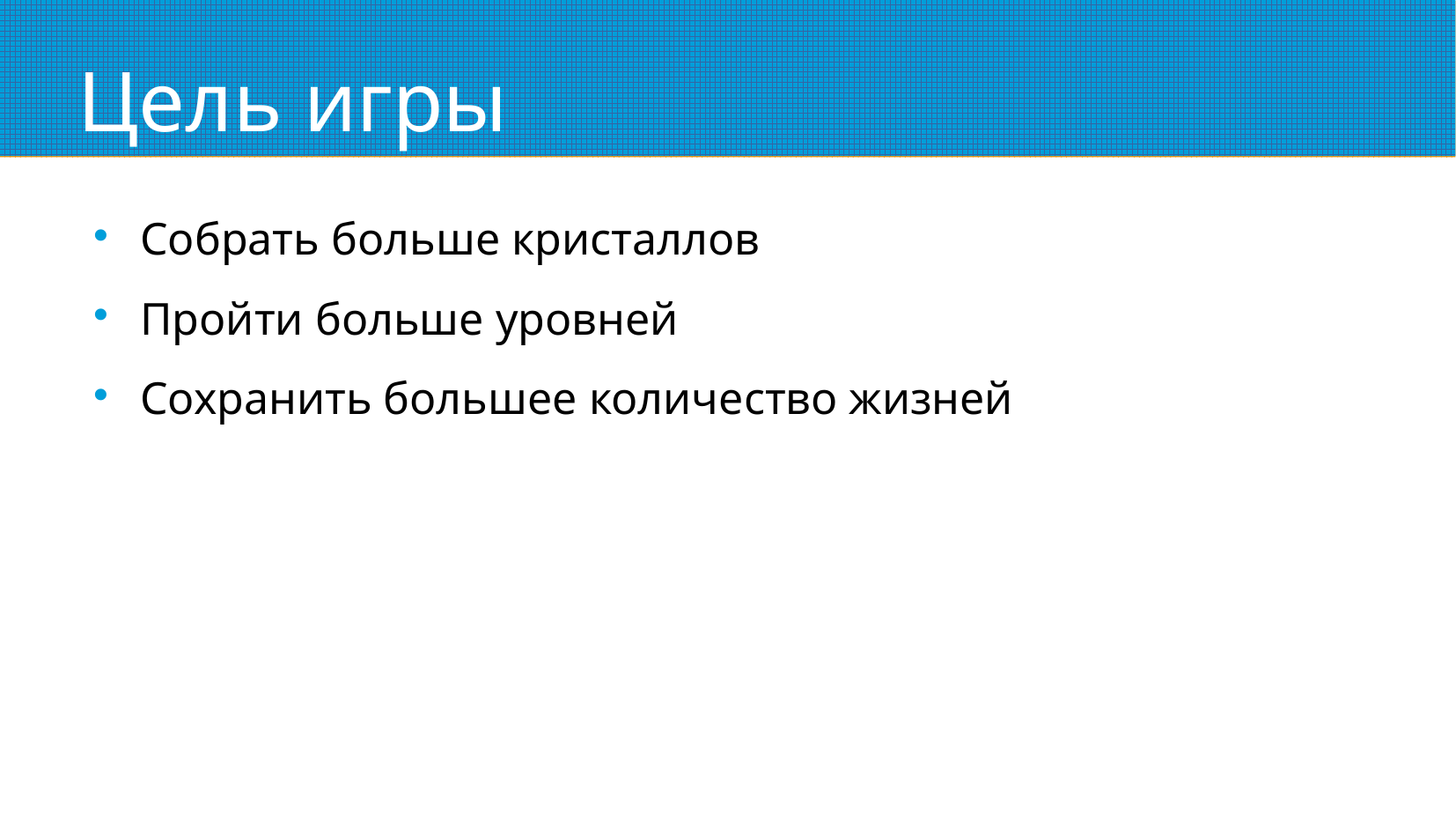

Цель игры
Собрать больше кристаллов
Пройти больше уровней
Сохранить большее количество жизней